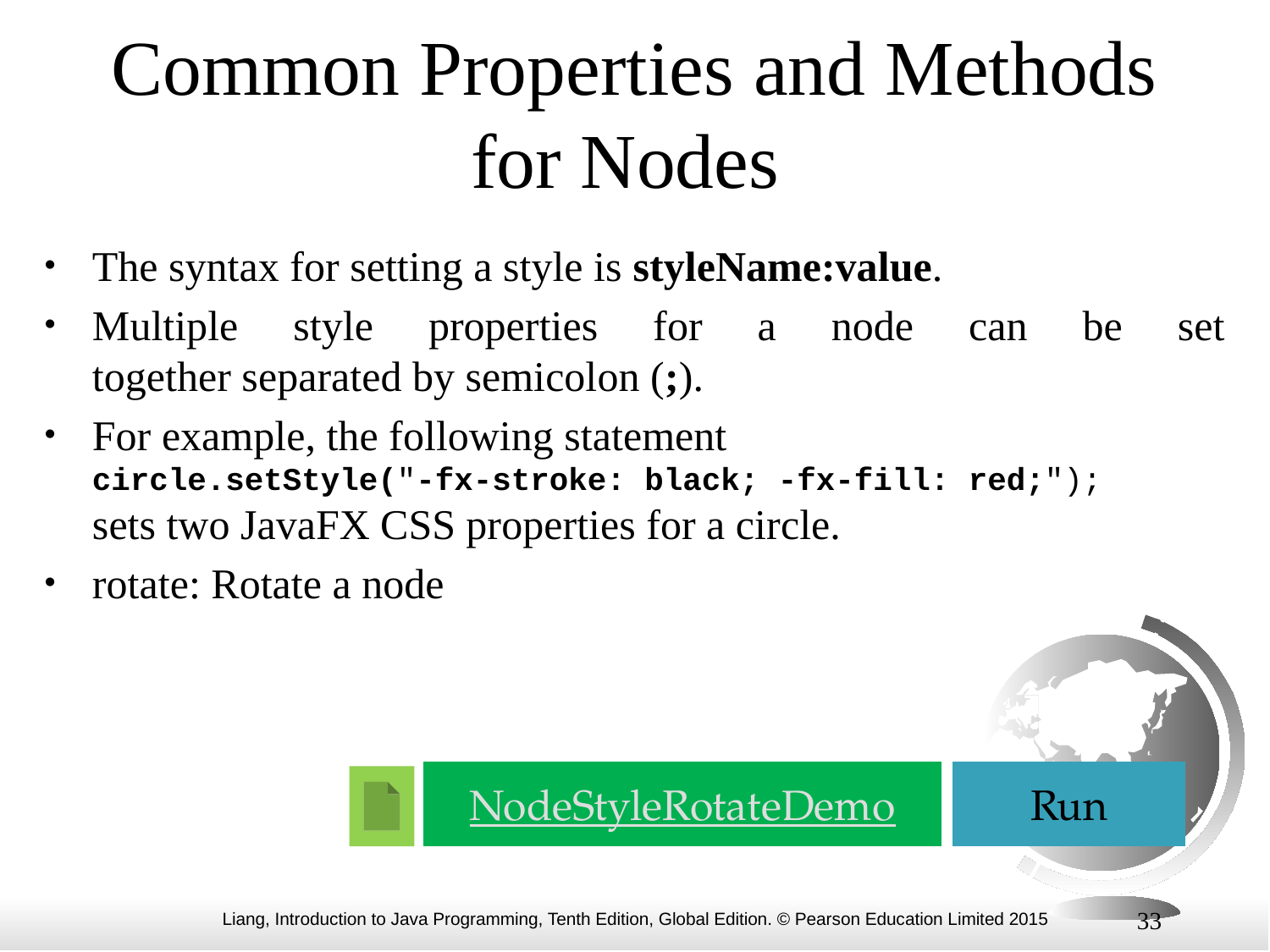

# Common Properties and Methods for Nodes
The syntax for setting a style is styleName:value.
Multiple style properties for a node can be set
together separated by semicolon (;).
For example, the following statement
circle.setStyle("-fx-stroke: black; -fx-fill: red;");
sets two JavaFX CSS properties for a circle.
rotate: Rotate a node

NodeStyleRotateDemo
Run

33